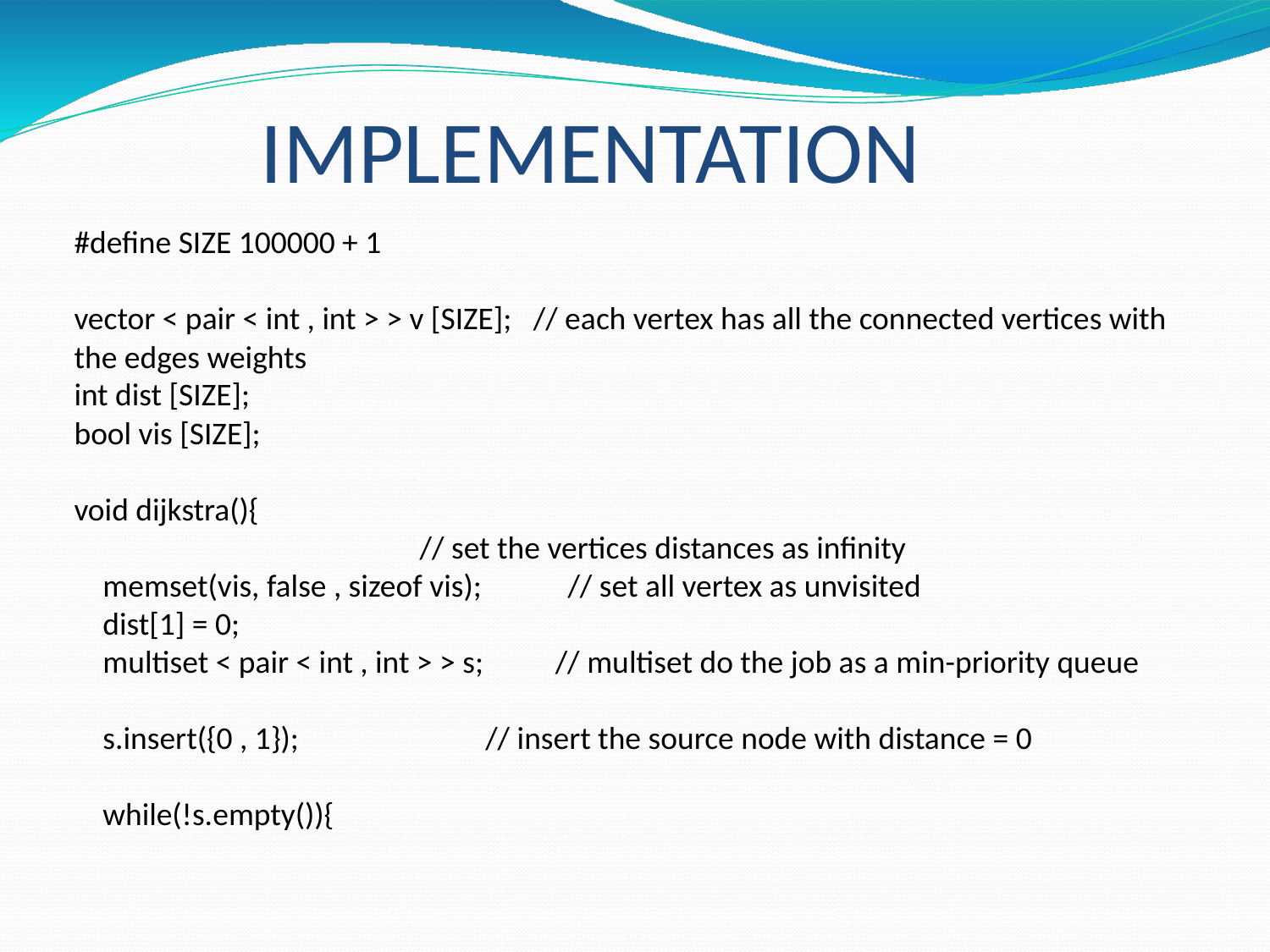

# IMPLEMENTATION
#define SIZE 100000 + 1

vector < pair < int , int > > v [SIZE];   // each vertex has all the connected vertices with the edges weights
int dist [SIZE];
bool vis [SIZE];

void dijkstra(){
                                                // set the vertices distances as infinity
    memset(vis, false , sizeof vis);            // set all vertex as unvisited
    dist[1] = 0;
    multiset < pair < int , int > > s;          // multiset do the job as a min-priority queue

    s.insert({0 , 1});                          // insert the source node with distance = 0

    while(!s.empty()){